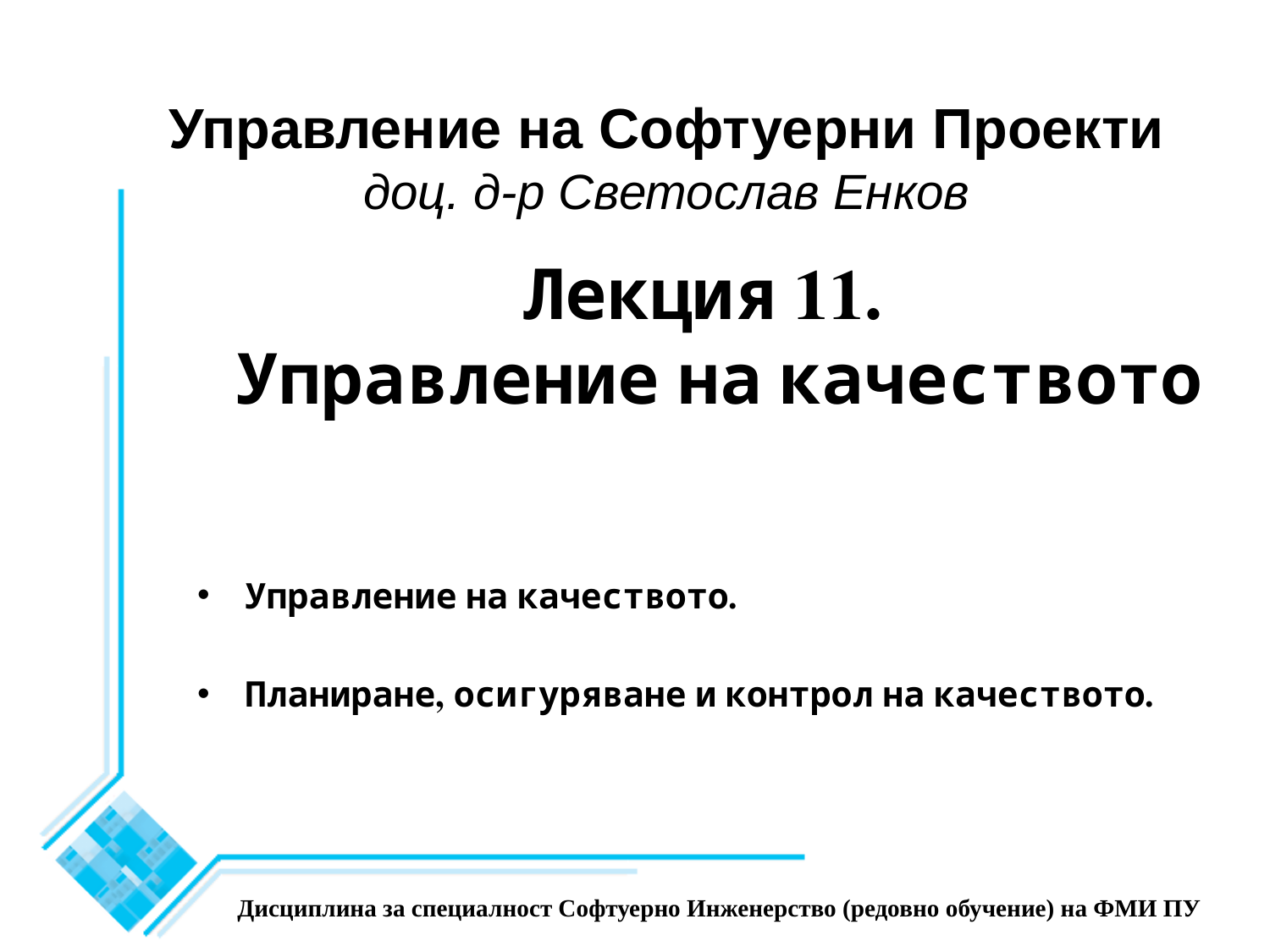

Управление на Софтуерни Проекти
доц. д-р Светослав Енков
Лекция 11.
Управление на качеството

Управление на качеството.

Планиране, осигуряване и контрол на качеството.
Дисциплина за специалност Софтуерно Инженерство (редовно обучение) на ФМИ ПУ